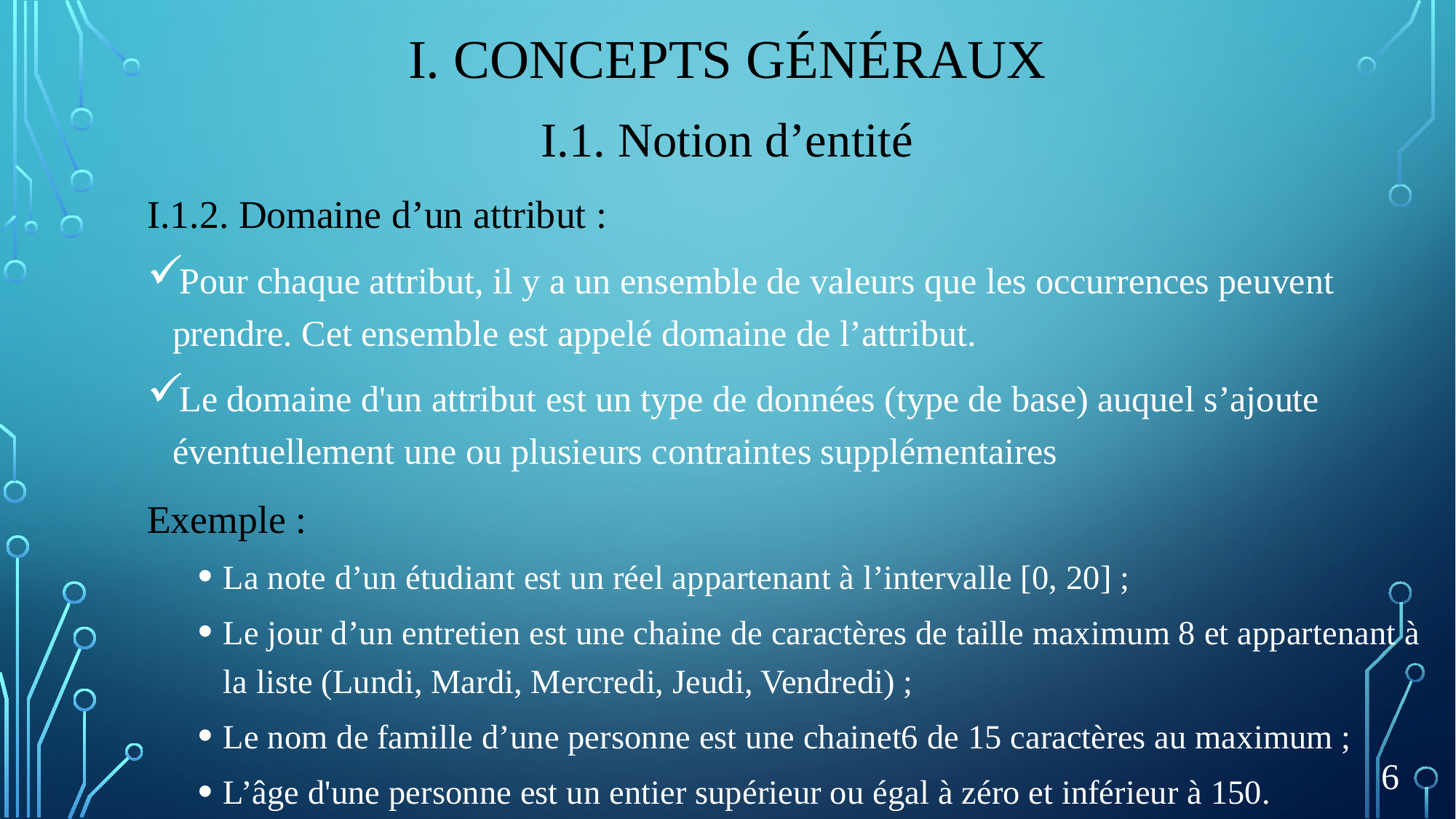

# I. Concepts généraux
I.1. Notion d’entité
I.1.2. Domaine d’un attribut :
Pour chaque attribut, il y a un ensemble de valeurs que les occurrences peuvent prendre. Cet ensemble est appelé domaine de l’attribut.
Le domaine d'un attribut est un type de données (type de base) auquel s’ajoute éventuellement une ou plusieurs contraintes supplémentaires
Exemple :
La note d’un étudiant est un réel appartenant à l’intervalle [0, 20] ;
Le jour d’un entretien est une chaine de caractères de taille maximum 8 et appartenant à la liste (Lundi, Mardi, Mercredi, Jeudi, Vendredi) ;
Le nom de famille d’une personne est une chainet6 de 15 caractères au maximum ;
L’âge d'une personne est un entier supérieur ou égal à zéro et inférieur à 150.
6